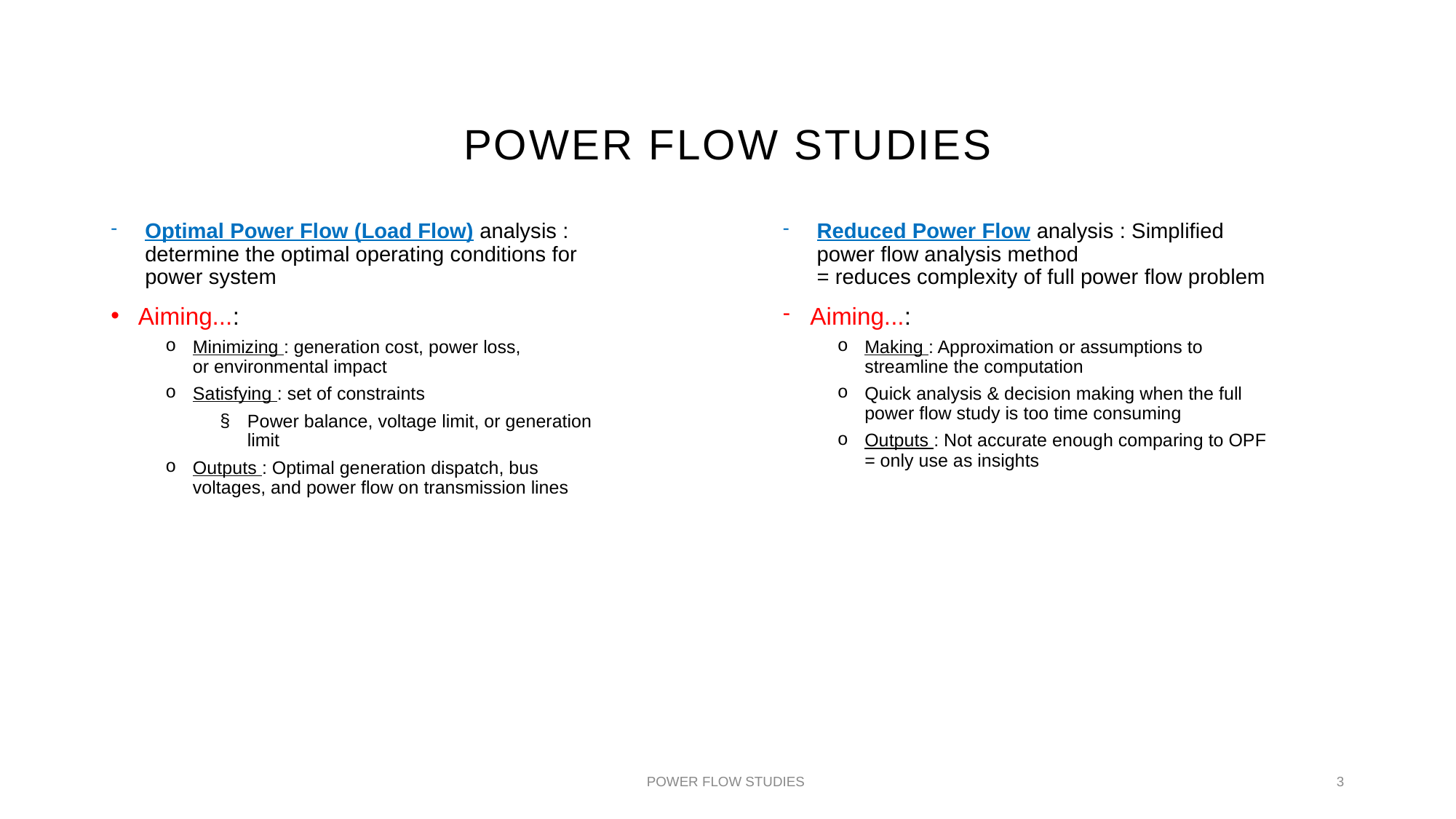

# Power flow studies
Reduced Power Flow analysis : Simplified power flow analysis method = reduces complexity of full power flow problem
Aiming...:
Making : Approximation or assumptions to streamline the computation
Quick analysis & decision making when the full power flow study is too time consuming
Outputs : Not accurate enough comparing to OPF = only use as insights

Optimal Power Flow (Load Flow) analysis : determine the optimal operating conditions for power system
Aiming...:
Minimizing : generation cost, power loss, or environmental impact
Satisfying : set of constraints
Power balance, voltage limit, or generation limit
Outputs : Optimal generation dispatch, bus voltages, and power flow on transmission lines
POWER FLOW STUDIES
3